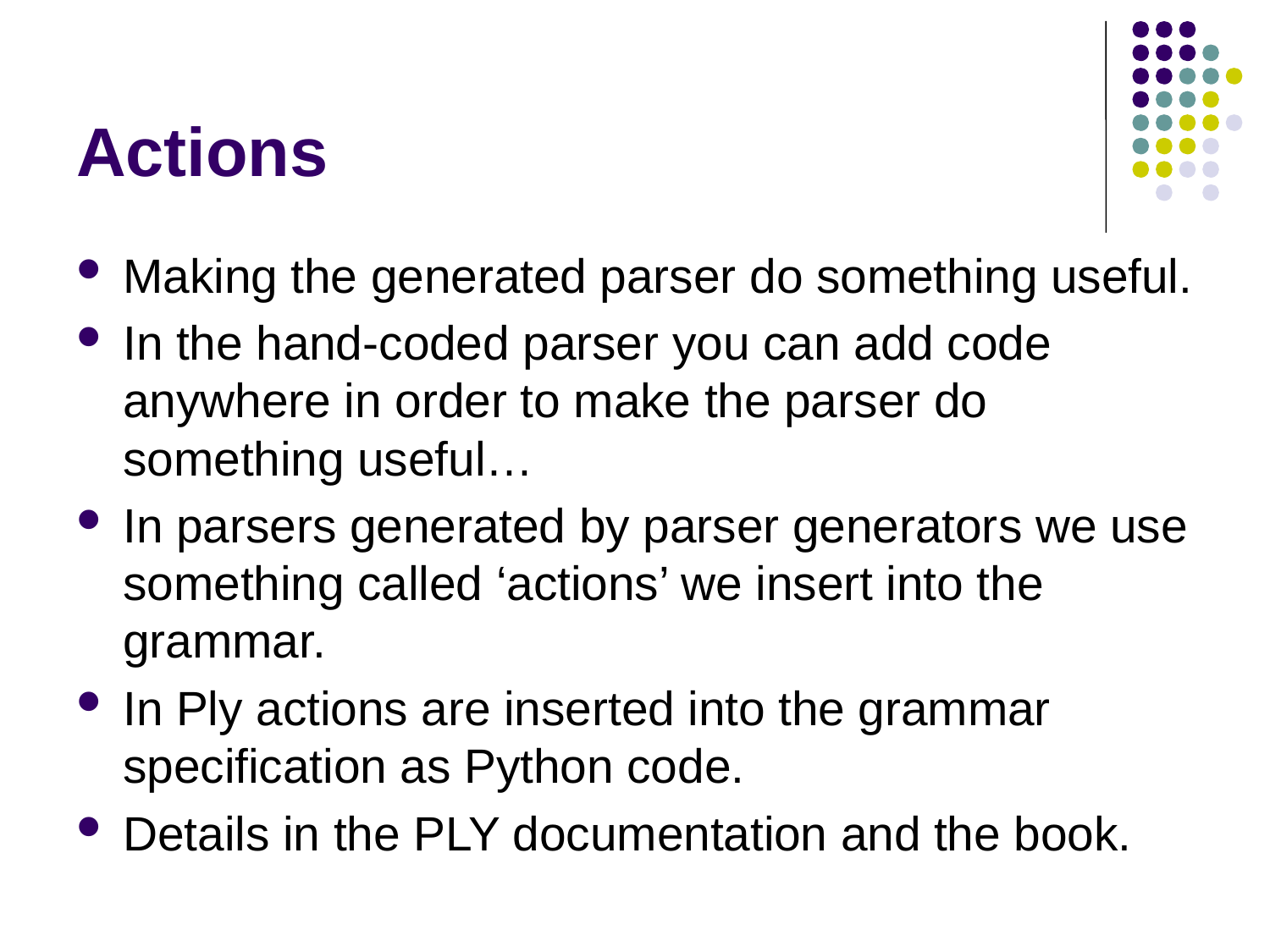

# Actions
Making the generated parser do something useful.
In the hand-coded parser you can add code anywhere in order to make the parser do something useful…
In parsers generated by parser generators we use something called ‘actions’ we insert into the grammar.
In Ply actions are inserted into the grammar specification as Python code.
Details in the PLY documentation and the book.